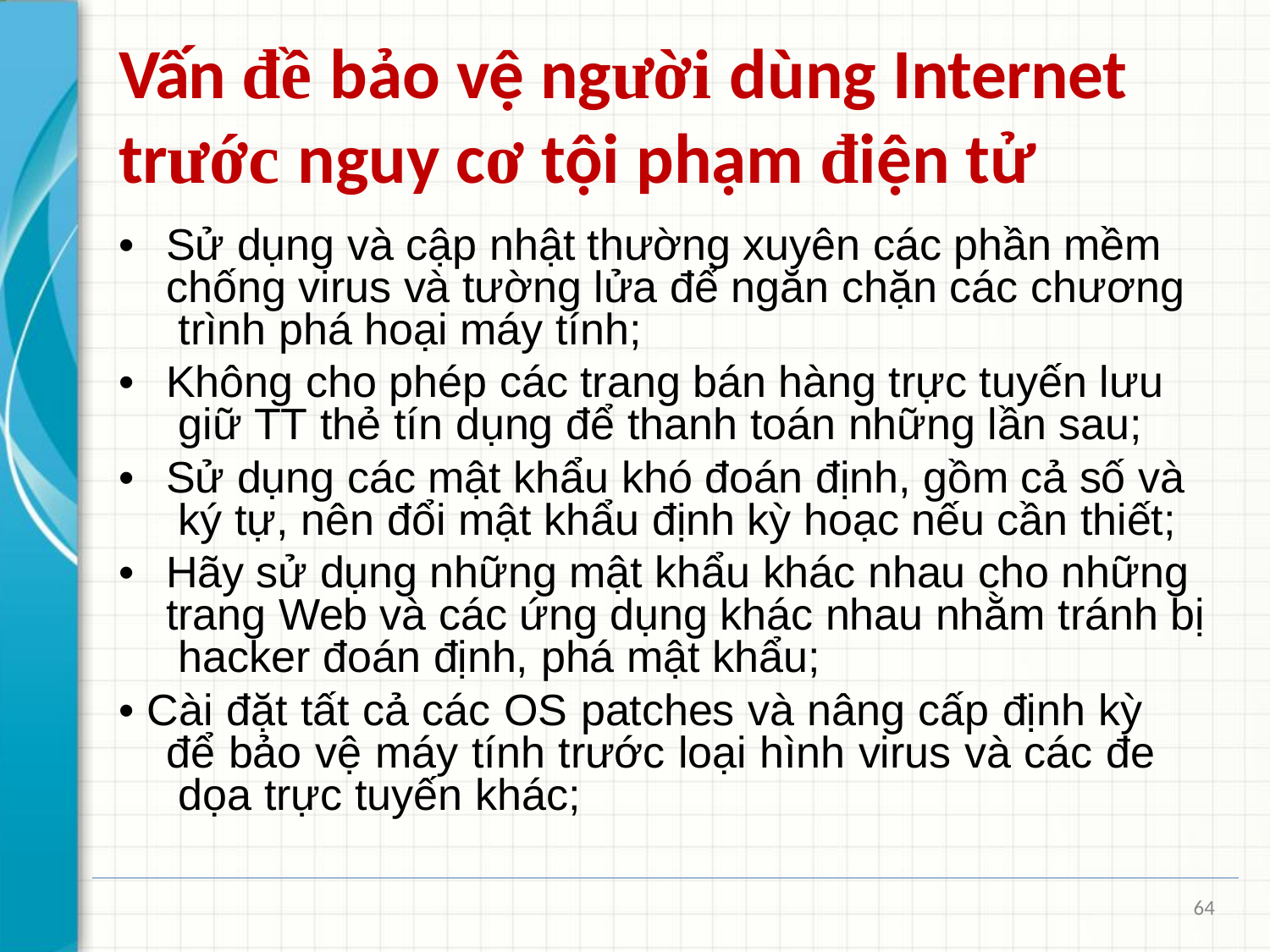

# Vấn đề bảo vệ người dùng Internet  trước nguy cơ tội phạm điện tử
•	Sử dụng và cập nhật thường xuyên các phần mềm  chống virus và tường lửa để ngăn chặn các chương  trình phá hoại máy tính;
•	Không cho phép các trang bán hàng trực tuyến lưu  giữ TT thẻ tín dụng để thanh toán những lần sau;
•	Sử dụng các mật khẩu khó đoán định, gồm cả số và  ký tự, nên đổi mật khẩu định kỳ hoạc nếu cần thiết;
•	Hãy sử dụng những mật khẩu khác nhau cho những  trang Web và các ứng dụng khác nhau nhằm tránh bị  hacker đoán định, phá mật khẩu;
• Cài đặt tất cả các OS patches và nâng cấp định kỳ  để bảo vệ máy tính trước loại hình virus và các đe  dọa trực tuyến khác;

64